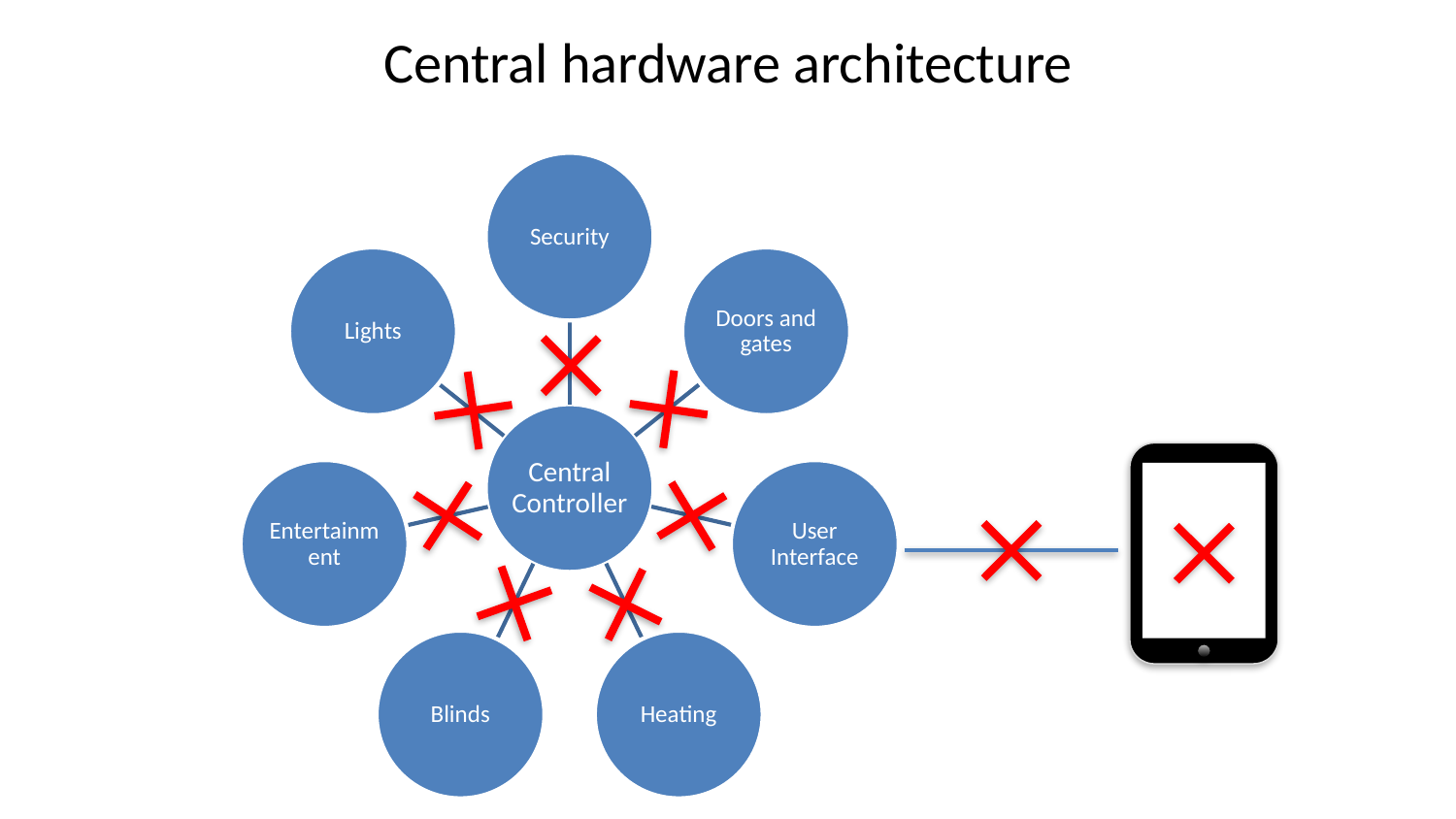

Central hardware architecture
Central Controller

Security

Doors and gates

User Interface

Heating

Blinds

Entertainment

Lights